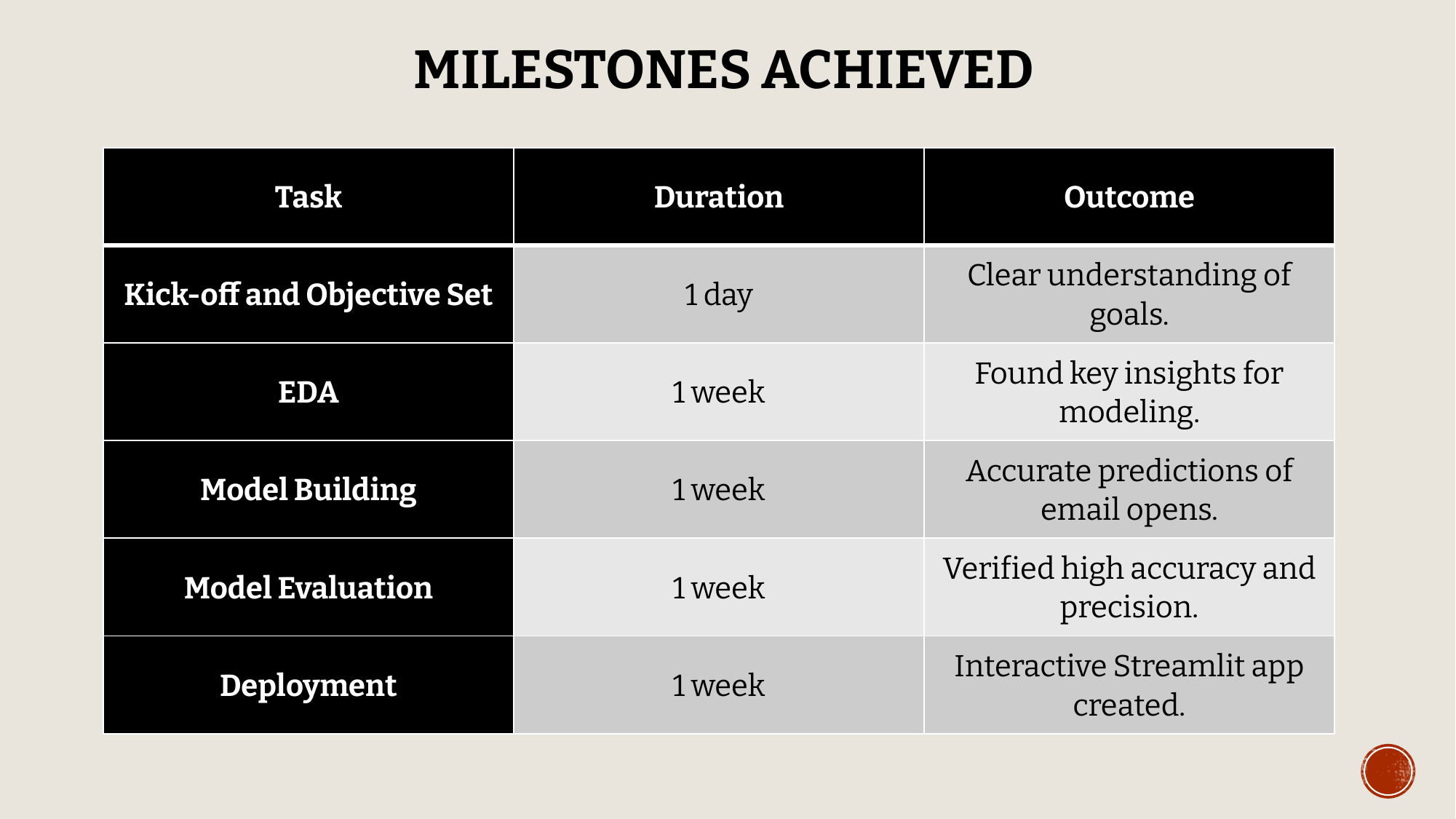

# Milestones Achieved
| Task | Duration | Outcome |
| --- | --- | --- |
| Kick-off and Objective Set | 1 day | Clear understanding of goals. |
| EDA | 1 week | Found key insights for modeling. |
| Model Building | 1 week | Accurate predictions of email opens. |
| Model Evaluation | 1 week | Verified high accuracy and precision. |
| Deployment | 1 week | Interactive Streamlit app created. |